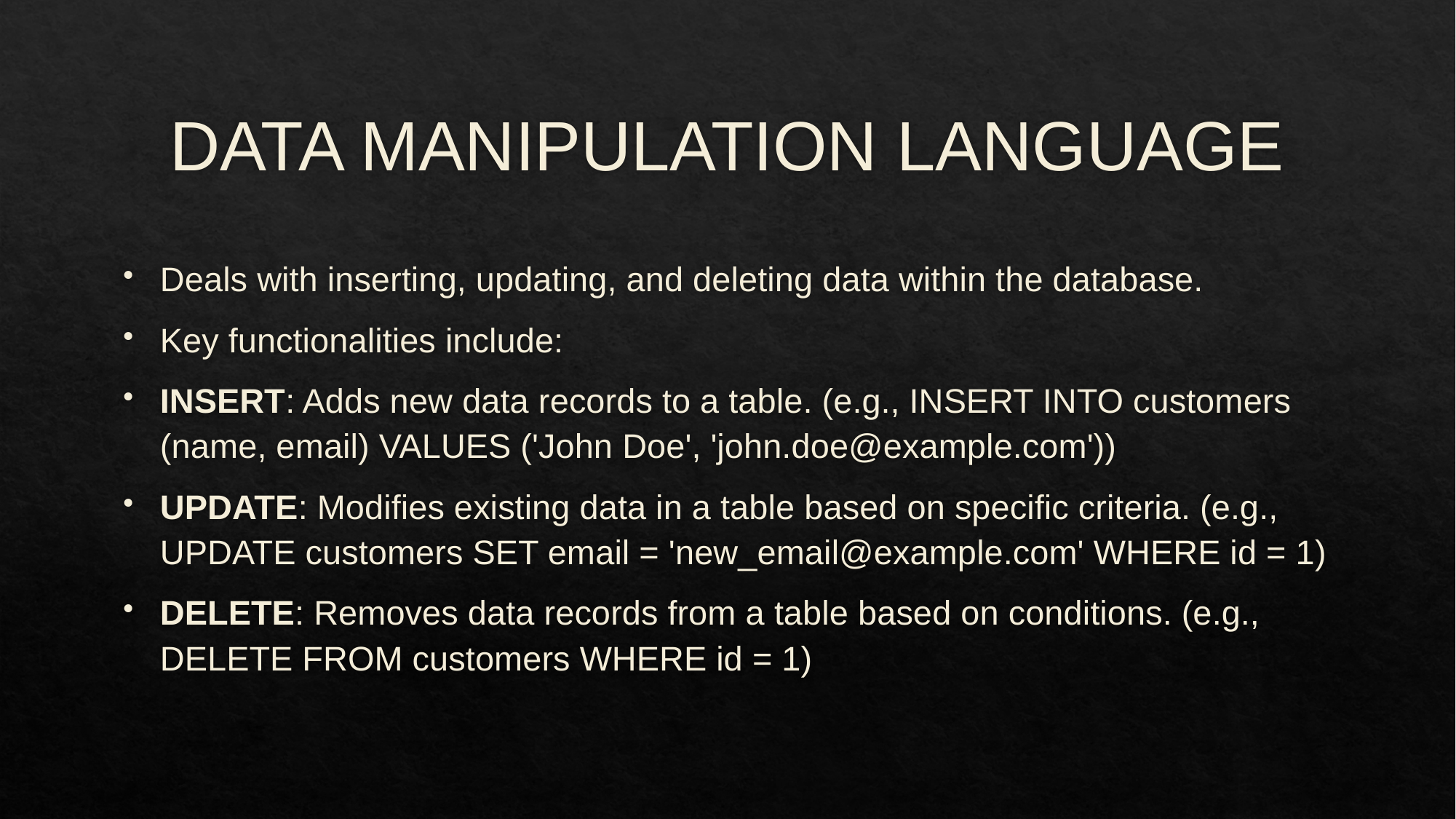

# DATA MANIPULATION LANGUAGE
Deals with inserting, updating, and deleting data within the database.
Key functionalities include:
INSERT: Adds new data records to a table. (e.g., INSERT INTO customers (name, email) VALUES ('John Doe', 'john.doe@example.com'))
UPDATE: Modifies existing data in a table based on specific criteria. (e.g., UPDATE customers SET email = 'new_email@example.com' WHERE id = 1)
DELETE: Removes data records from a table based on conditions. (e.g., DELETE FROM customers WHERE id = 1)